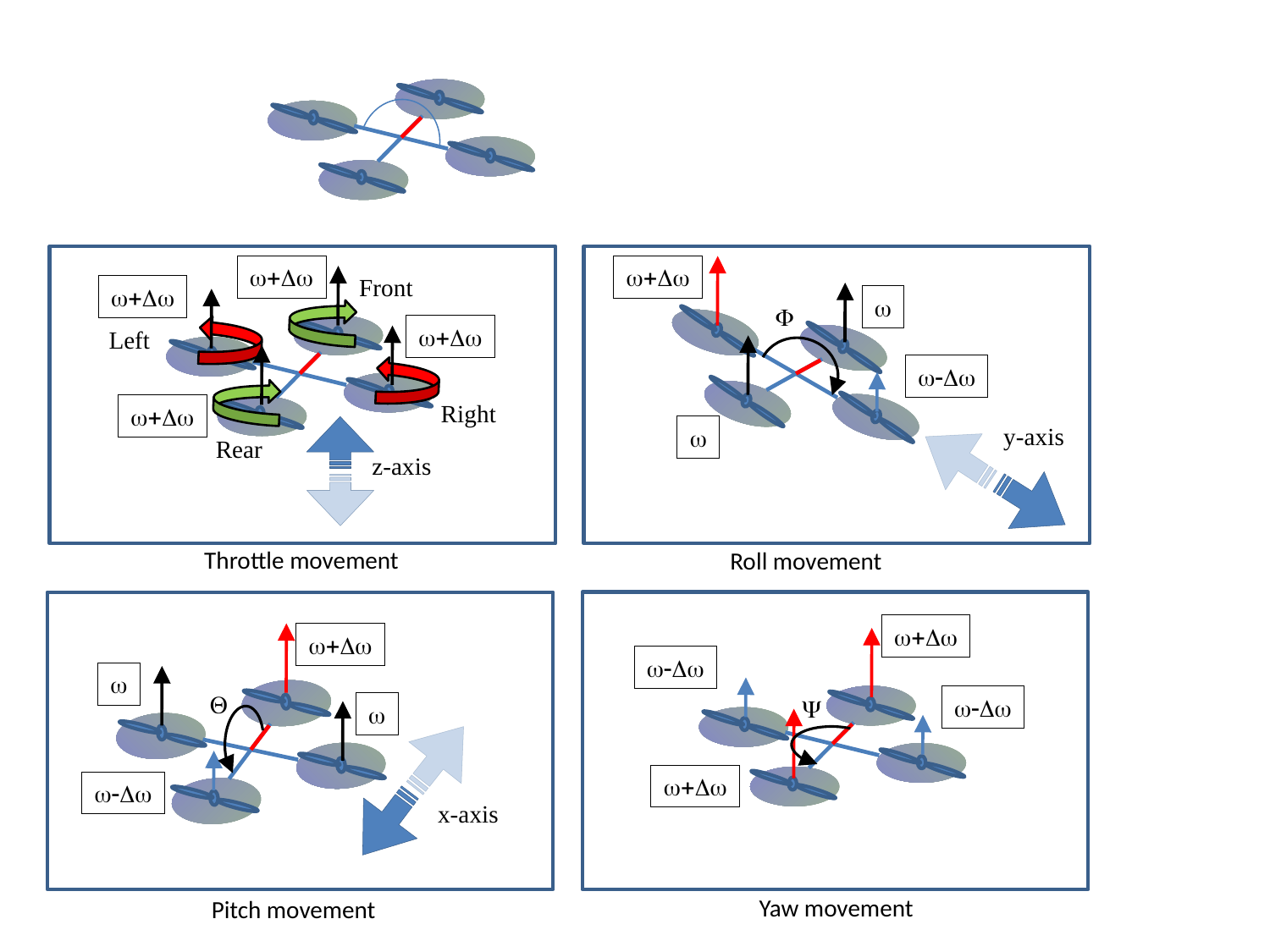

ω+Δω
ω+Δω
Front
ω+Δω
ω
Φ

ω+Δω

Left

ω−Δω

Right
ω+Δω

y-axis
ω

Rear
z-axis

Throttle movement
Roll movement

ω+Δω
ω+Δω
ω

Θ
ω

ω−Δω
x-axis

ω−Δω

ω−Δω
Ψ

ω+Δω

Yaw movement
Pitch movement